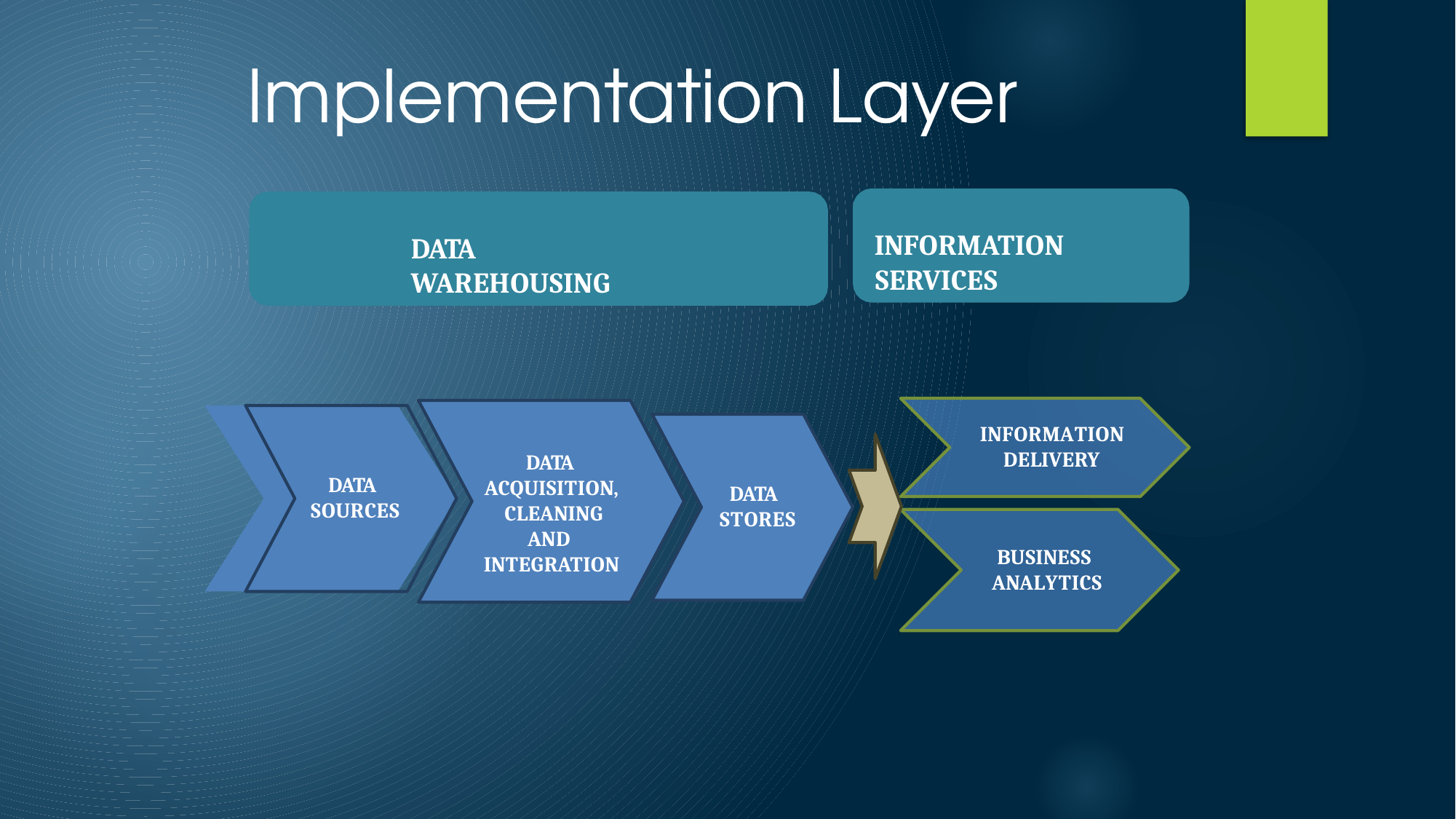

# Implementation Layer

INFORMATION SERVICES
DATA WAREHOUSING

INFORMATION  DELIVERY

DATA  ACQUISITION,  CLEANING AND  INTEGRATION
DATA  SOURCES
DATA  STORES

BUSINESS
ANALYTICS